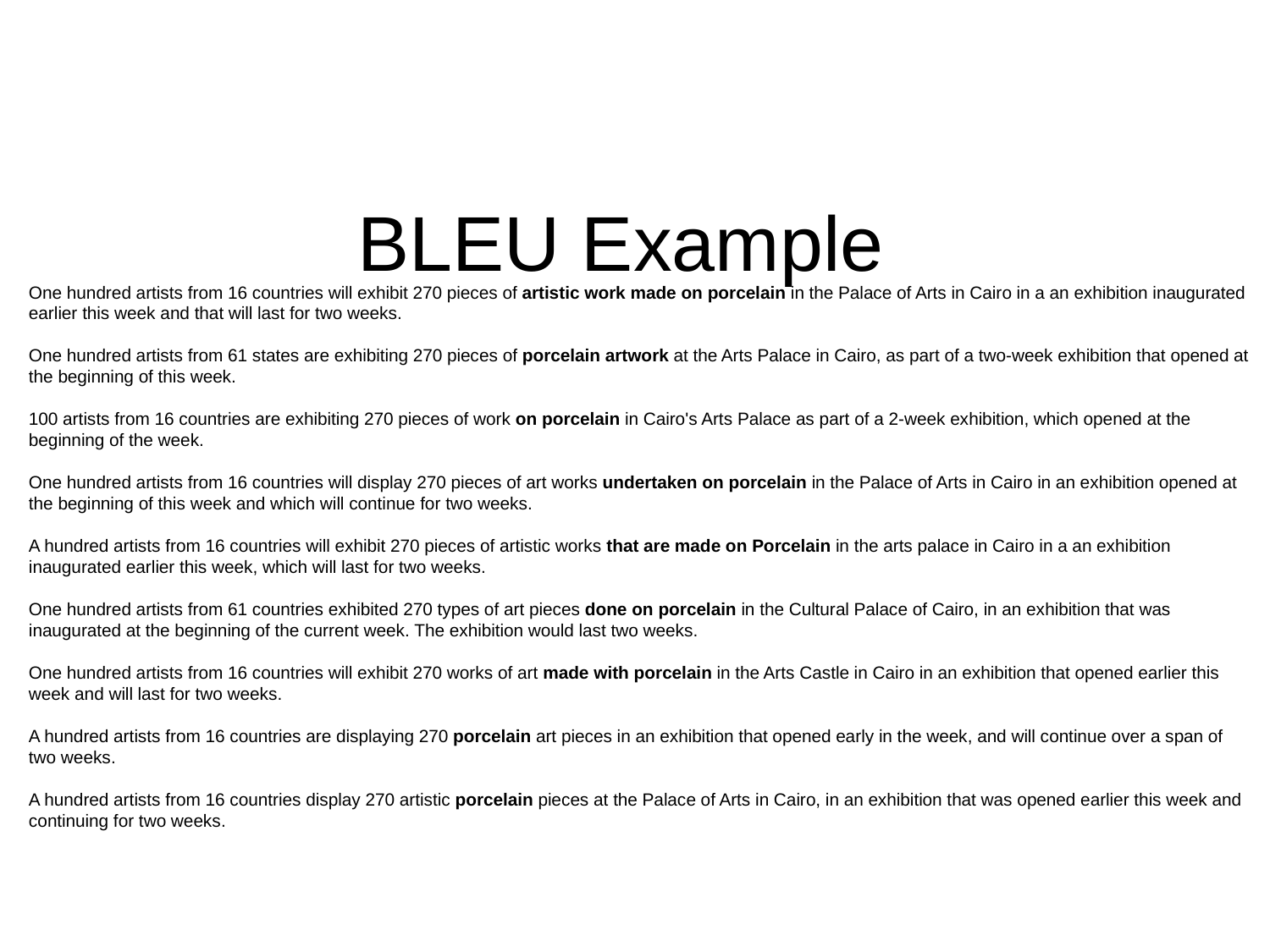

# BLEU Example
One hundred artists from 16 countries will exhibit 270 pieces of artistic work made on porcelain in the Palace of Arts in Cairo in a an exhibition inaugurated earlier this week and that will last for two weeks.

One hundred artists from 61 states are exhibiting 270 pieces of porcelain artwork at the Arts Palace in Cairo, as part of a two-week exhibition that opened at the beginning of this week.

100 artists from 16 countries are exhibiting 270 pieces of work on porcelain in Cairo's Arts Palace as part of a 2-week exhibition, which opened at the beginning of the week.

One hundred artists from 16 countries will display 270 pieces of art works undertaken on porcelain in the Palace of Arts in Cairo in an exhibition opened at the beginning of this week and which will continue for two weeks.

A hundred artists from 16 countries will exhibit 270 pieces of artistic works that are made on Porcelain in the arts palace in Cairo in a an exhibition inaugurated earlier this week, which will last for two weeks.

One hundred artists from 61 countries exhibited 270 types of art pieces done on porcelain in the Cultural Palace of Cairo, in an exhibition that was inaugurated at the beginning of the current week. The exhibition would last two weeks.

One hundred artists from 16 countries will exhibit 270 works of art made with porcelain in the Arts Castle in Cairo in an exhibition that opened earlier this week and will last for two weeks.

A hundred artists from 16 countries are displaying 270 porcelain art pieces in an exhibition that opened early in the week, and will continue over a span of two weeks.

A hundred artists from 16 countries display 270 artistic porcelain pieces at the Palace of Arts in Cairo, in an exhibition that was opened earlier this week and continuing for two weeks.